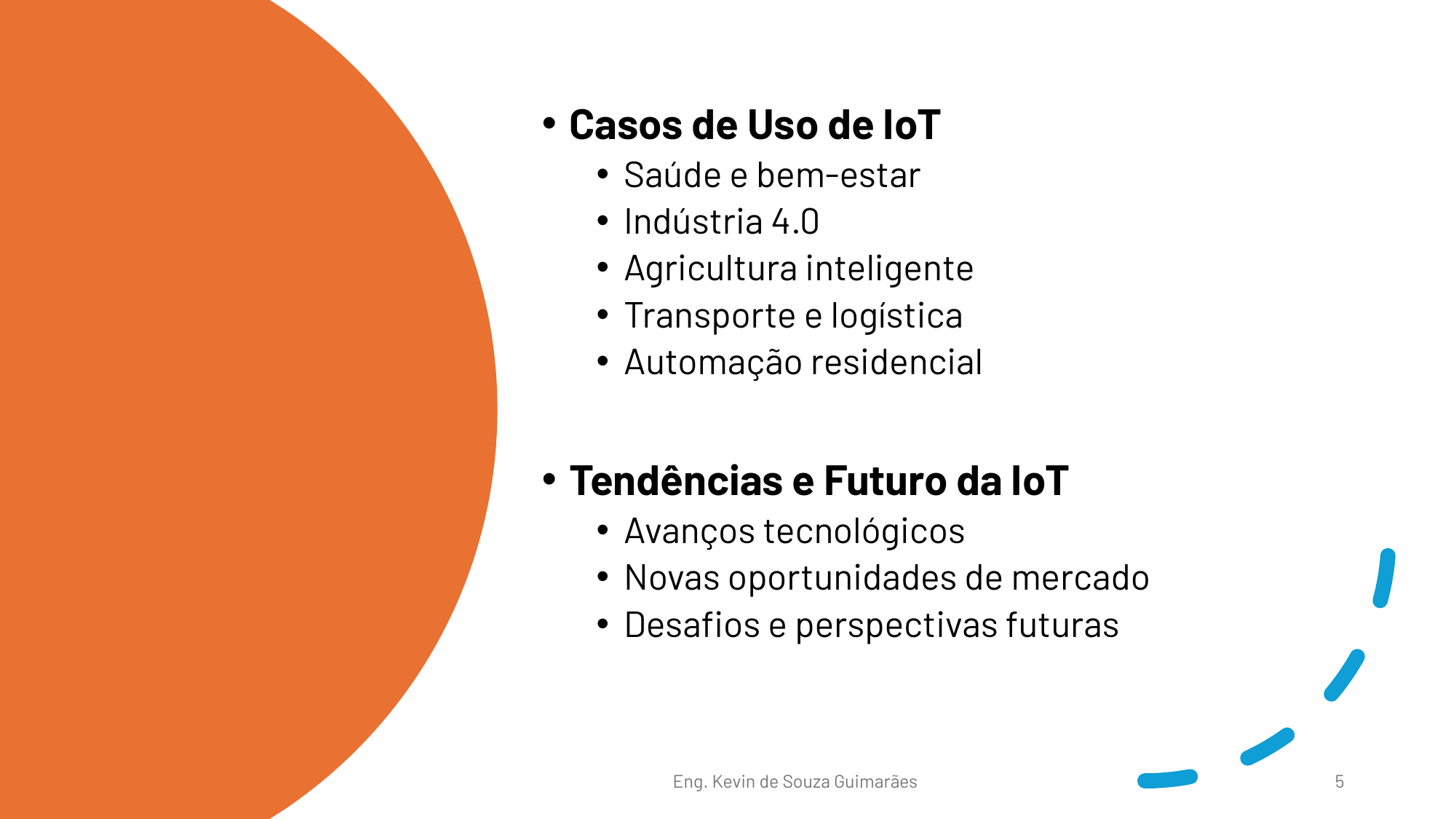

Casos de Uso de IoT
Saúde e bem-estar
Indústria 4.0
Agricultura inteligente
Transporte e logística
Automação residencial

Tendências e Futuro da IoT
Avanços tecnológicos
Novas oportunidades de mercado
Desafios e perspectivas futuras

Eng. Kevin de Souza Guimarães
5